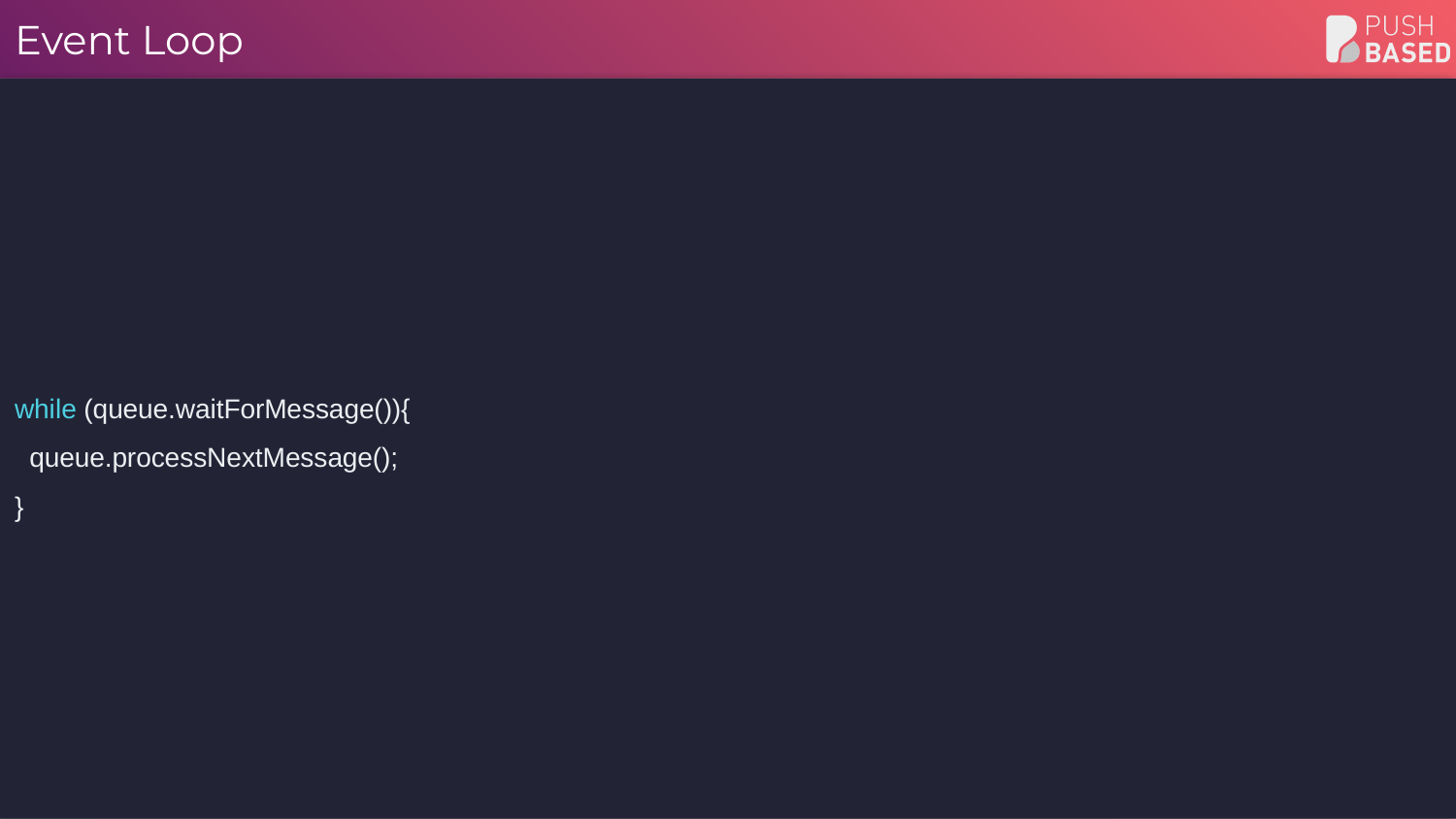

# Event Loop
while (queue.waitForMessage()){
  queue.processNextMessage();
}